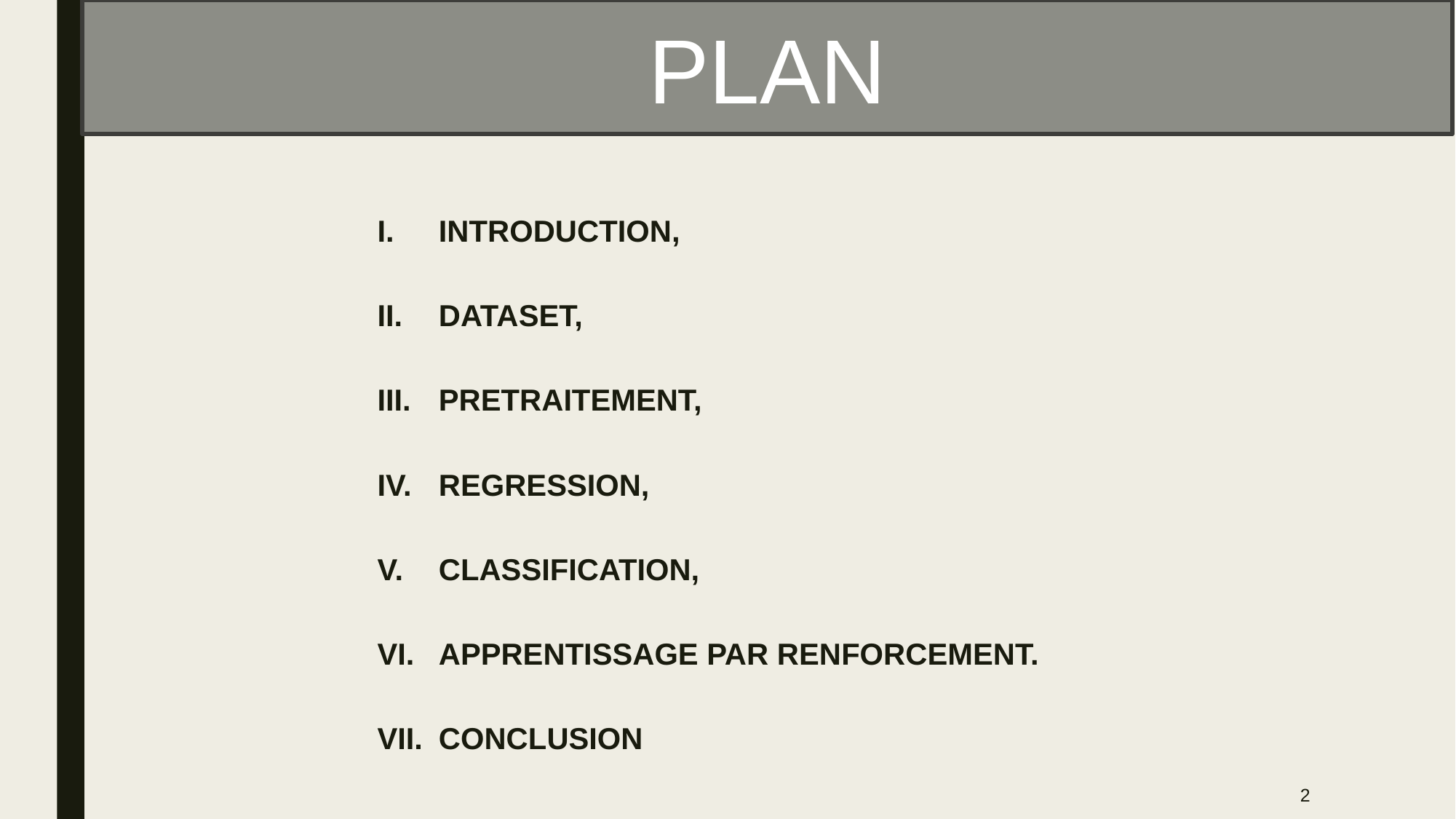

PLAN
INTRODUCTION,
DATASET,
PRETRAITEMENT,
REGRESSION,
CLASSIFICATION,
APPRENTISSAGE PAR RENFORCEMENT.
CONCLUSION

2